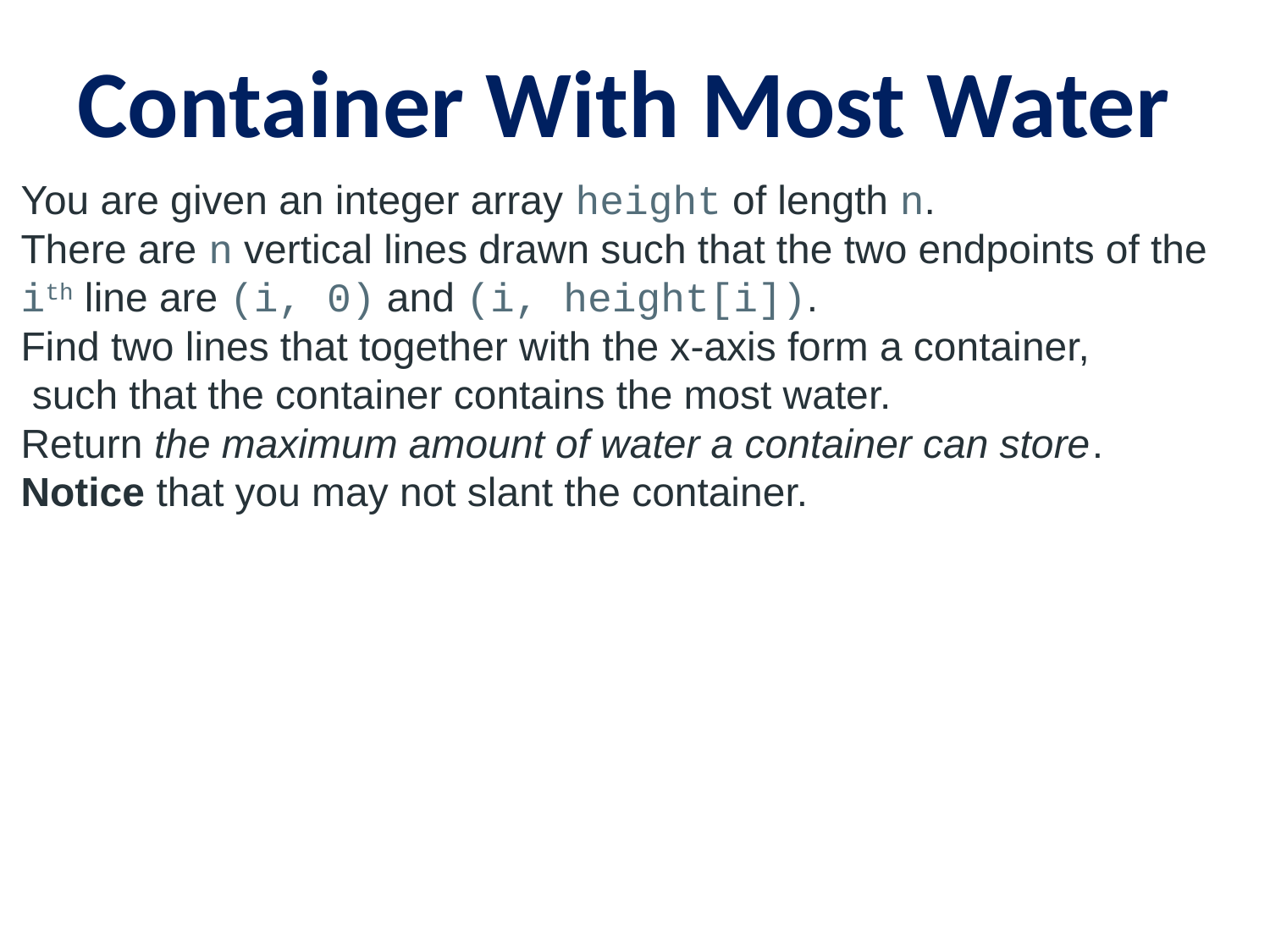

Container With Most Water
You are given an integer array height of length n.
There are n vertical lines drawn such that the two endpoints of the
ith line are (i, 0) and (i, height[i]).
Find two lines that together with the x-axis form a container,
 such that the container contains the most water.
Return the maximum amount of water a container can store.
Notice that you may not slant the container.